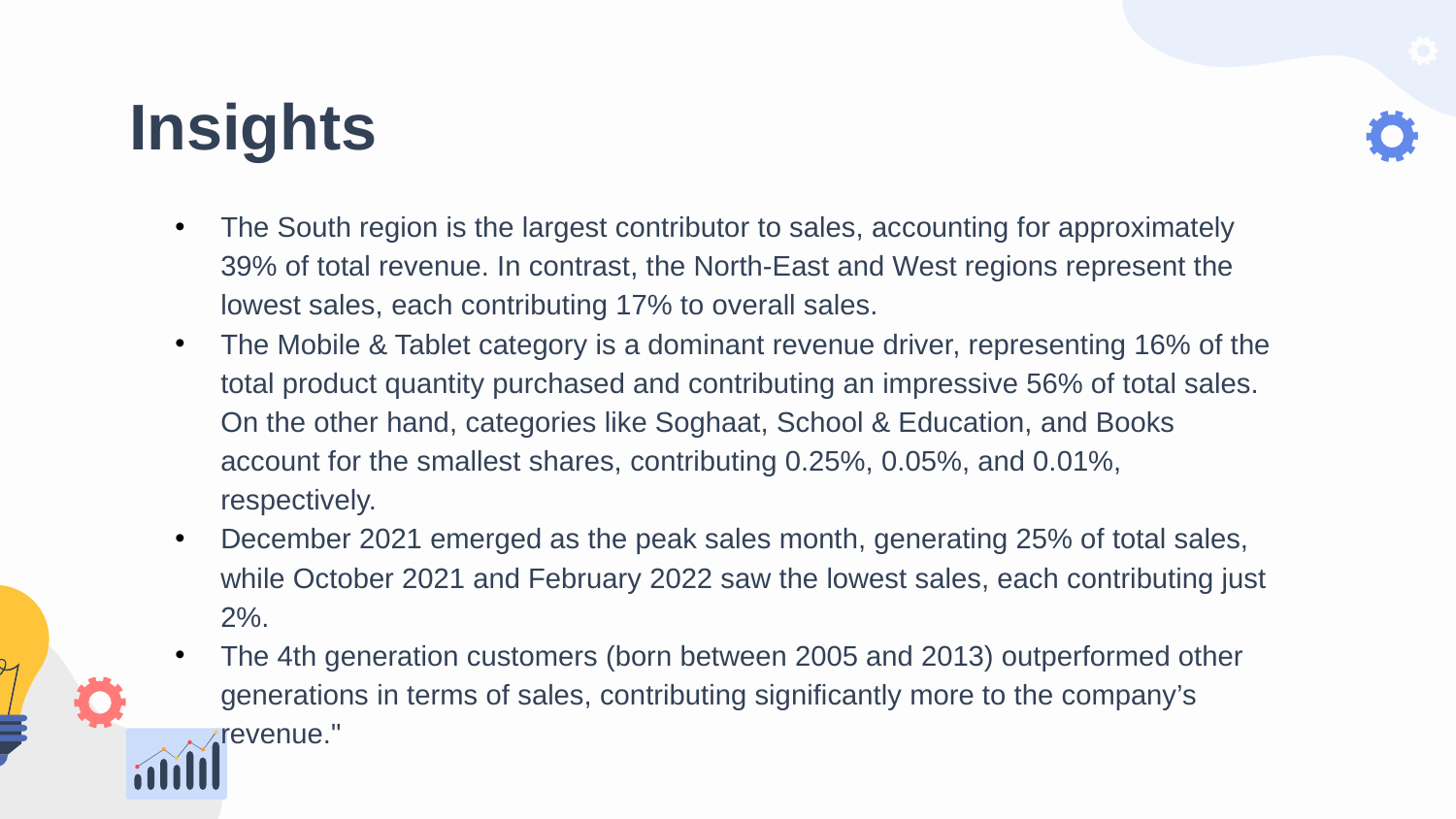

# Insights
The South region is the largest contributor to sales, accounting for approximately 39% of total revenue. In contrast, the North-East and West regions represent the lowest sales, each contributing 17% to overall sales.
The Mobile & Tablet category is a dominant revenue driver, representing 16% of the total product quantity purchased and contributing an impressive 56% of total sales. On the other hand, categories like Soghaat, School & Education, and Books account for the smallest shares, contributing 0.25%, 0.05%, and 0.01%, respectively.
December 2021 emerged as the peak sales month, generating 25% of total sales, while October 2021 and February 2022 saw the lowest sales, each contributing just 2%.
The 4th generation customers (born between 2005 and 2013) outperformed other generations in terms of sales, contributing significantly more to the company’s revenue."